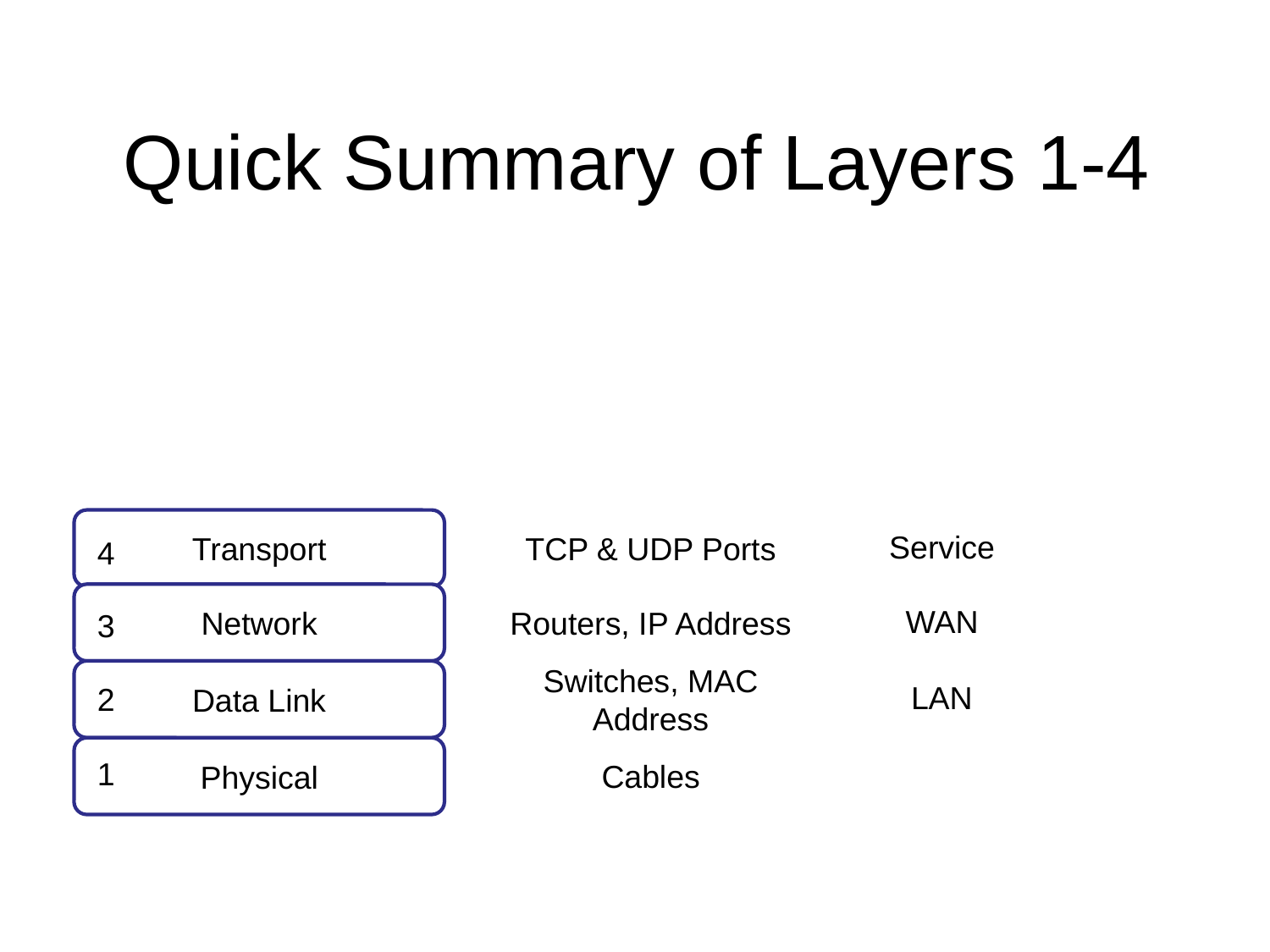

# Quick Summary of Layers 1-4
Service
WAN
LAN

TCP & UDP Ports
Routers, IP Address
Switches, MAC Address
Cables
Transport
Network
Data Link
Physical
4
3
2
1